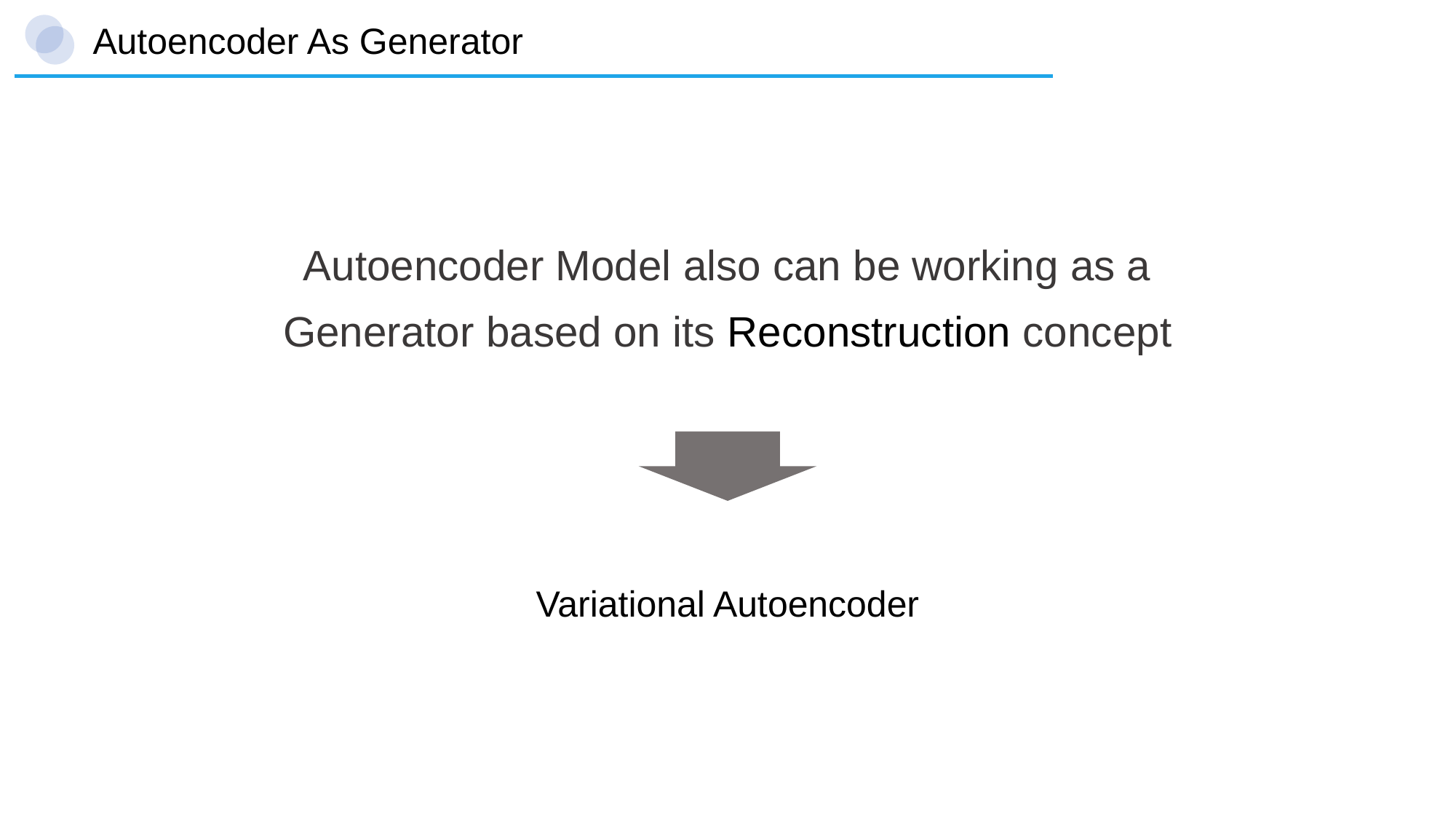

Autoencoder As Generator

Autoencoder Model also can be working as a Generator based on its Reconstruction concept

Variational Autoencoder